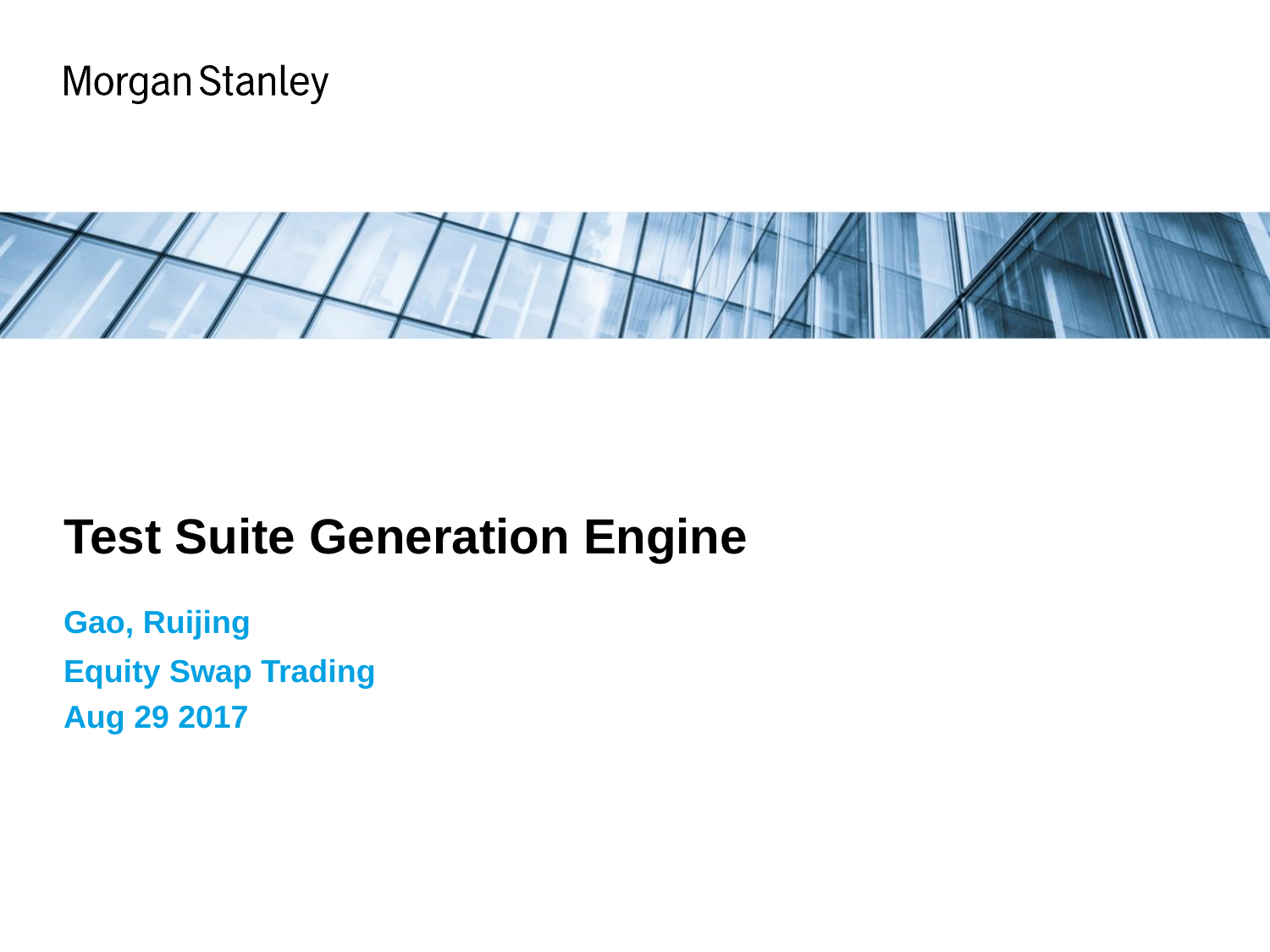

Test Suite Generation Engine
Gao, Ruijing
Equity Swap Trading
Aug 29 2017